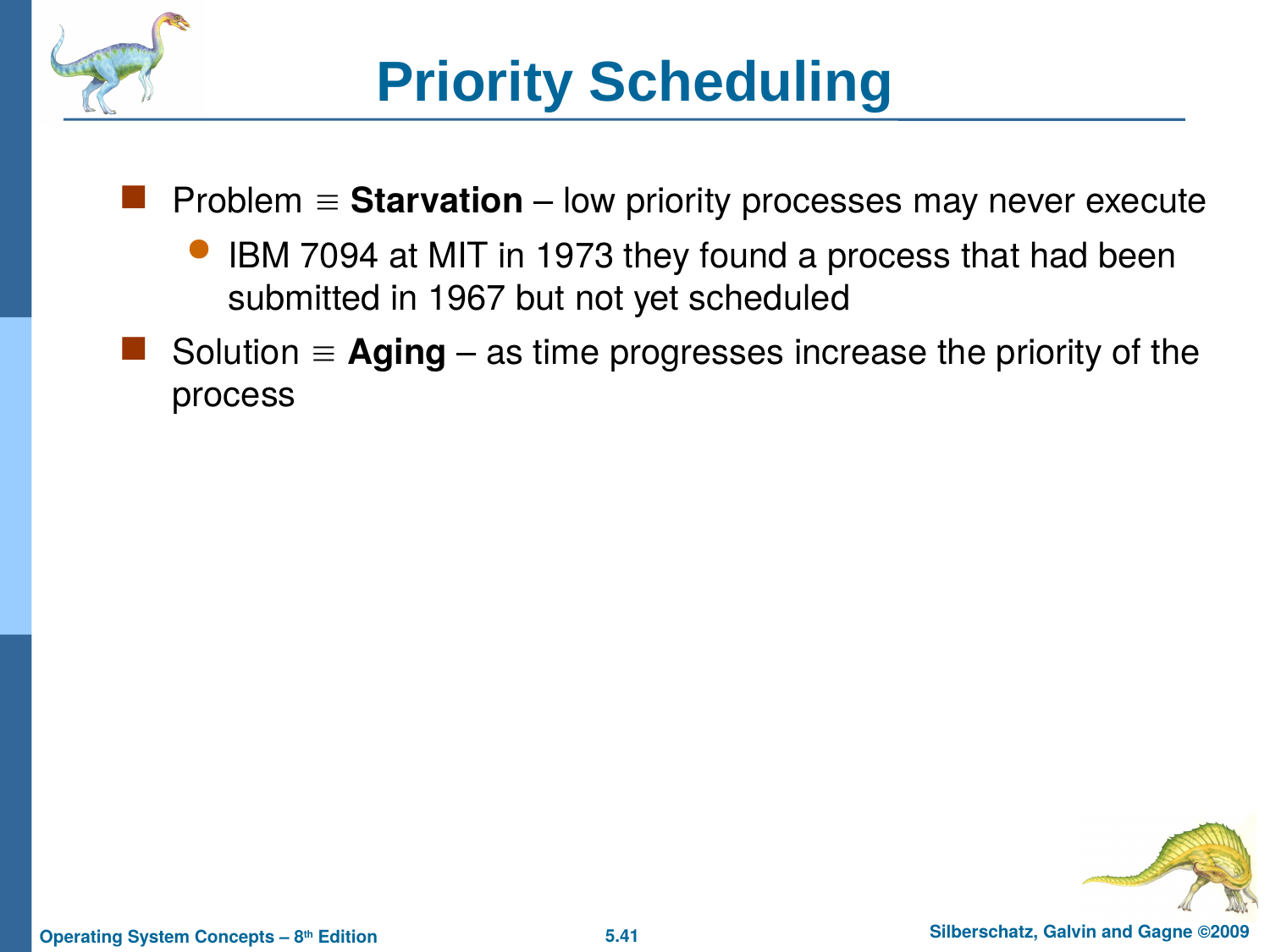

# Priority Scheduling
Problem ≡ Starvation – low priority processes may never execute
IBM 7094 at MIT in 1973 they found a process that had been submitted in 1967 but not yet scheduled
Solution ≡ Aging – as time progresses increase the priority of the process